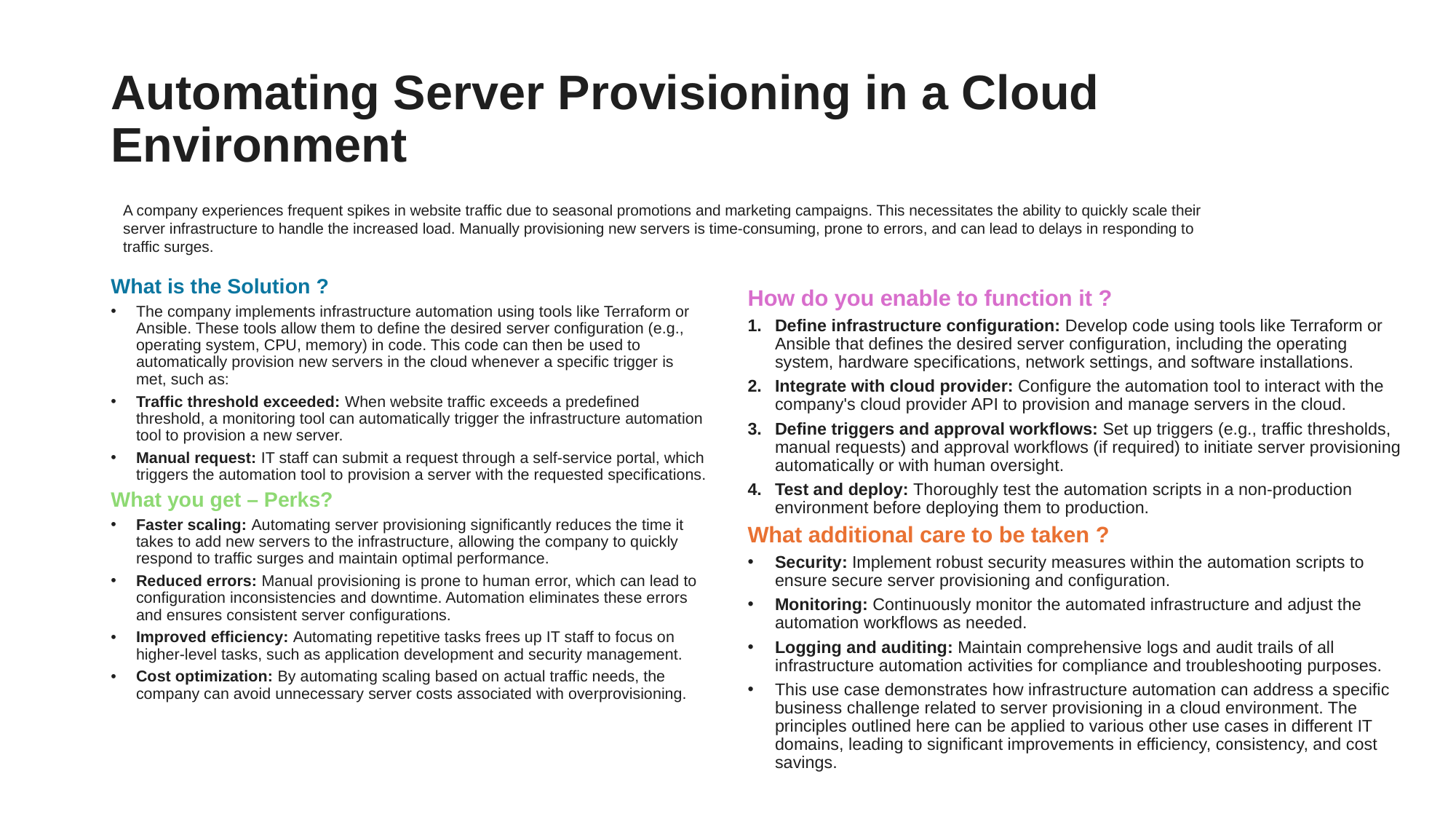

# Automating Server Provisioning in a Cloud Environment
A company experiences frequent spikes in website traffic due to seasonal promotions and marketing campaigns. This necessitates the ability to quickly scale their server infrastructure to handle the increased load. Manually provisioning new servers is time-consuming, prone to errors, and can lead to delays in responding to traffic surges.

How do you enable to function it ?
Define infrastructure configuration: Develop code using tools like Terraform or Ansible that defines the desired server configuration, including the operating system, hardware specifications, network settings, and software installations.
Integrate with cloud provider: Configure the automation tool to interact with the company's cloud provider API to provision and manage servers in the cloud.
Define triggers and approval workflows: Set up triggers (e.g., traffic thresholds, manual requests) and approval workflows (if required) to initiate server provisioning automatically or with human oversight.
Test and deploy: Thoroughly test the automation scripts in a non-production environment before deploying them to production.
What additional care to be taken ?
Security: Implement robust security measures within the automation scripts to ensure secure server provisioning and configuration.
Monitoring: Continuously monitor the automated infrastructure and adjust the automation workflows as needed.
Logging and auditing: Maintain comprehensive logs and audit trails of all infrastructure automation activities for compliance and troubleshooting purposes.
This use case demonstrates how infrastructure automation can address a specific business challenge related to server provisioning in a cloud environment. The principles outlined here can be applied to various other use cases in different IT domains, leading to significant improvements in efficiency, consistency, and cost savings.

What is the Solution ?
The company implements infrastructure automation using tools like Terraform or Ansible. These tools allow them to define the desired server configuration (e.g., operating system, CPU, memory) in code. This code can then be used to automatically provision new servers in the cloud whenever a specific trigger is met, such as:
Traffic threshold exceeded: When website traffic exceeds a predefined threshold, a monitoring tool can automatically trigger the infrastructure automation tool to provision a new server.
Manual request: IT staff can submit a request through a self-service portal, which triggers the automation tool to provision a server with the requested specifications.
What you get – Perks?
Faster scaling: Automating server provisioning significantly reduces the time it takes to add new servers to the infrastructure, allowing the company to quickly respond to traffic surges and maintain optimal performance.
Reduced errors: Manual provisioning is prone to human error, which can lead to configuration inconsistencies and downtime. Automation eliminates these errors and ensures consistent server configurations.
Improved efficiency: Automating repetitive tasks frees up IT staff to focus on higher-level tasks, such as application development and security management.
Cost optimization: By automating scaling based on actual traffic needs, the company can avoid unnecessary server costs associated with overprovisioning.